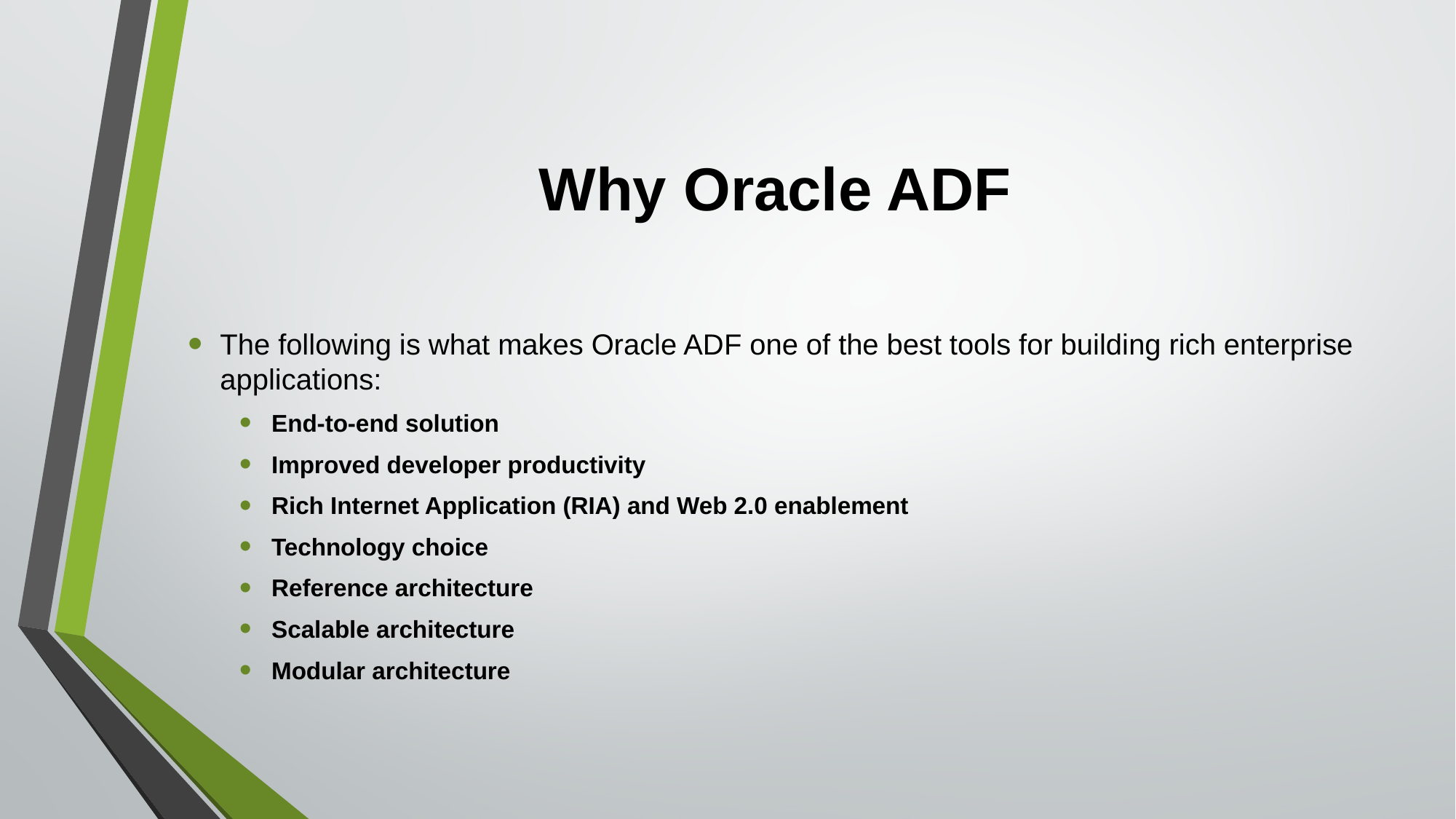

# Why Oracle ADF
The following is what makes Oracle ADF one of the best tools for building rich enterprise applications:
End-to-end solution
Improved developer productivity
Rich Internet Application (RIA) and Web 2.0 enablement
Technology choice
Reference architecture
Scalable architecture
Modular architecture